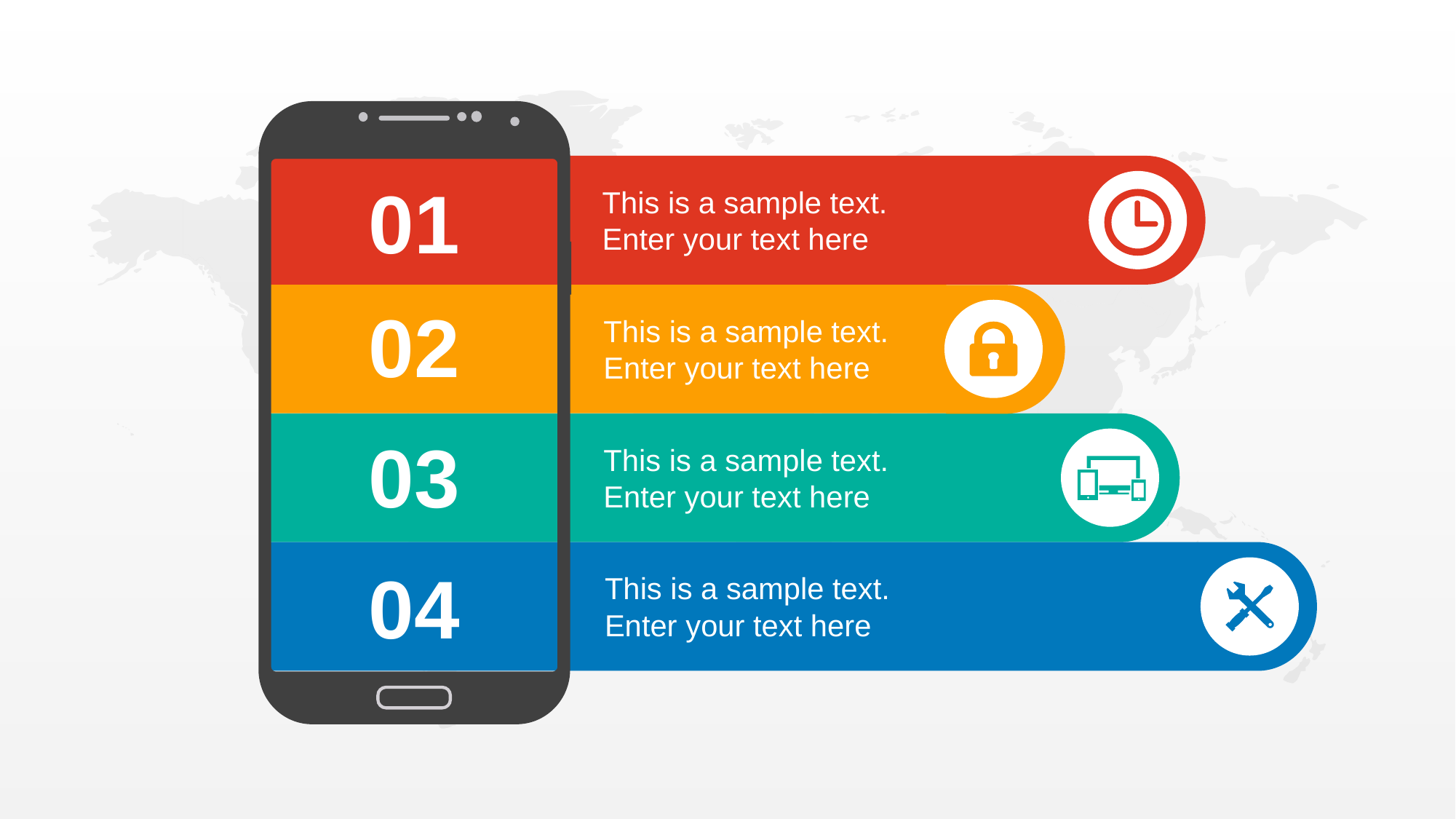

01

This is a sample text. Enter your text here

02

This is a sample text. Enter your text here

03

This is a sample text. Enter your text here

04

This is a sample text. Enter your text here